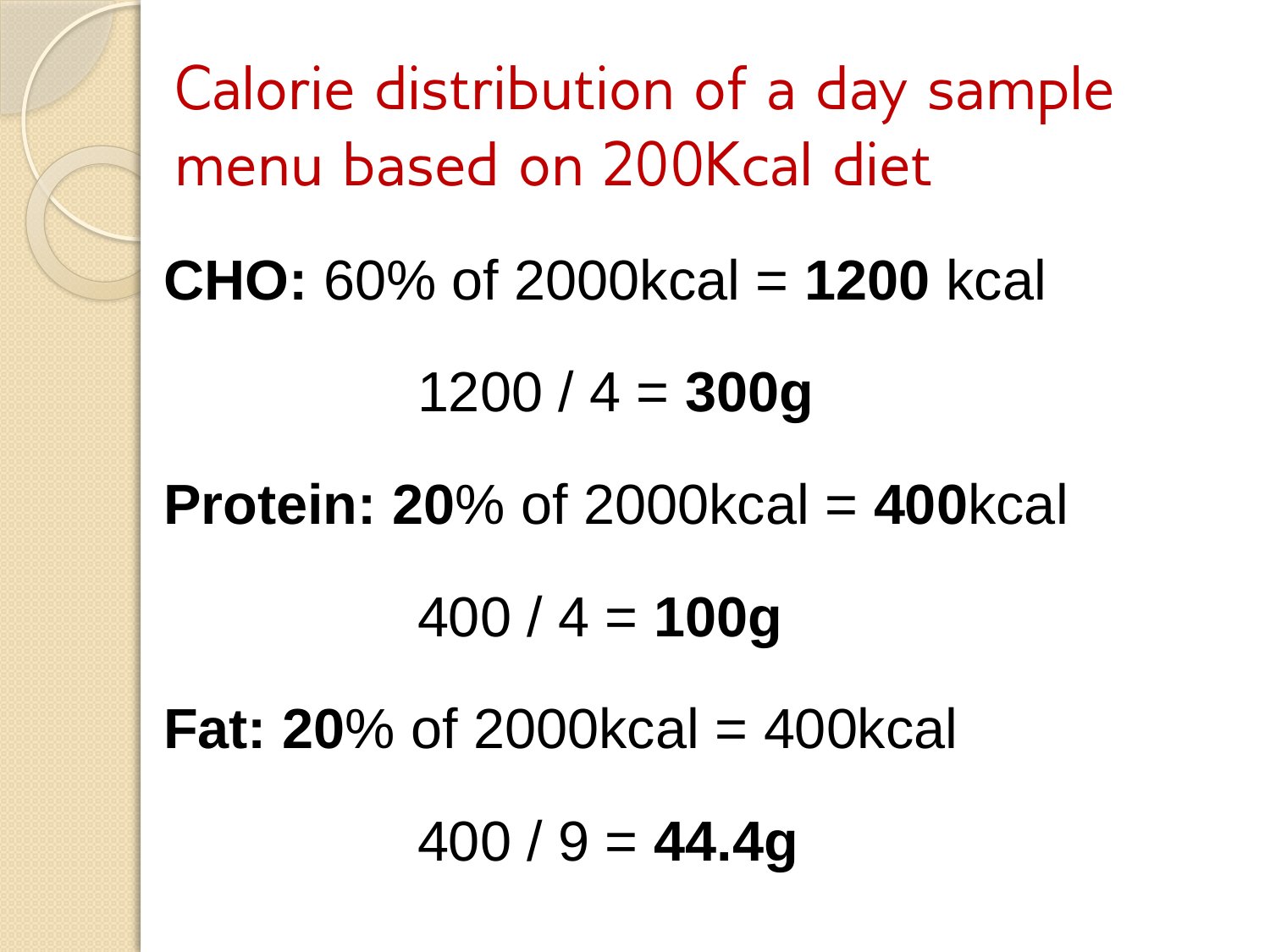

Calorie distribution of a day sample menu based on 200Kcal diet
CHO: 60% of 2000kcal = 1200 kcal
		1200 / 4 = 300g
Protein: 20% of 2000kcal = 400kcal
		400 / 4 = 100g
Fat: 20% of 2000kcal = 400kcal
		400 / 9 = 44.4g